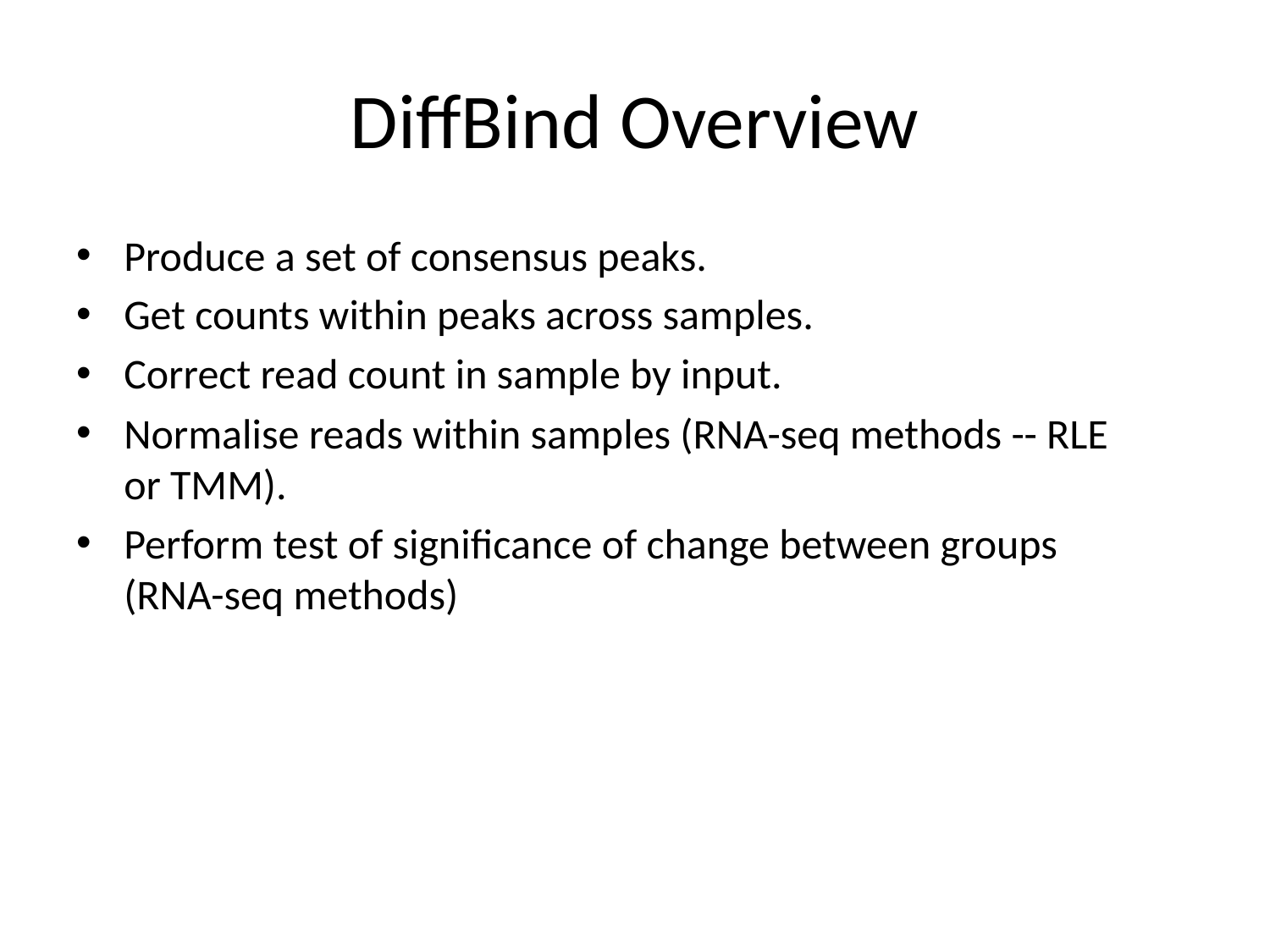

# DiffBind Overview
Produce a set of consensus peaks.
Get counts within peaks across samples.
Correct read count in sample by input.
Normalise reads within samples (RNA-seq methods -- RLE or TMM).
Perform test of significance of change between groups (RNA-seq methods)